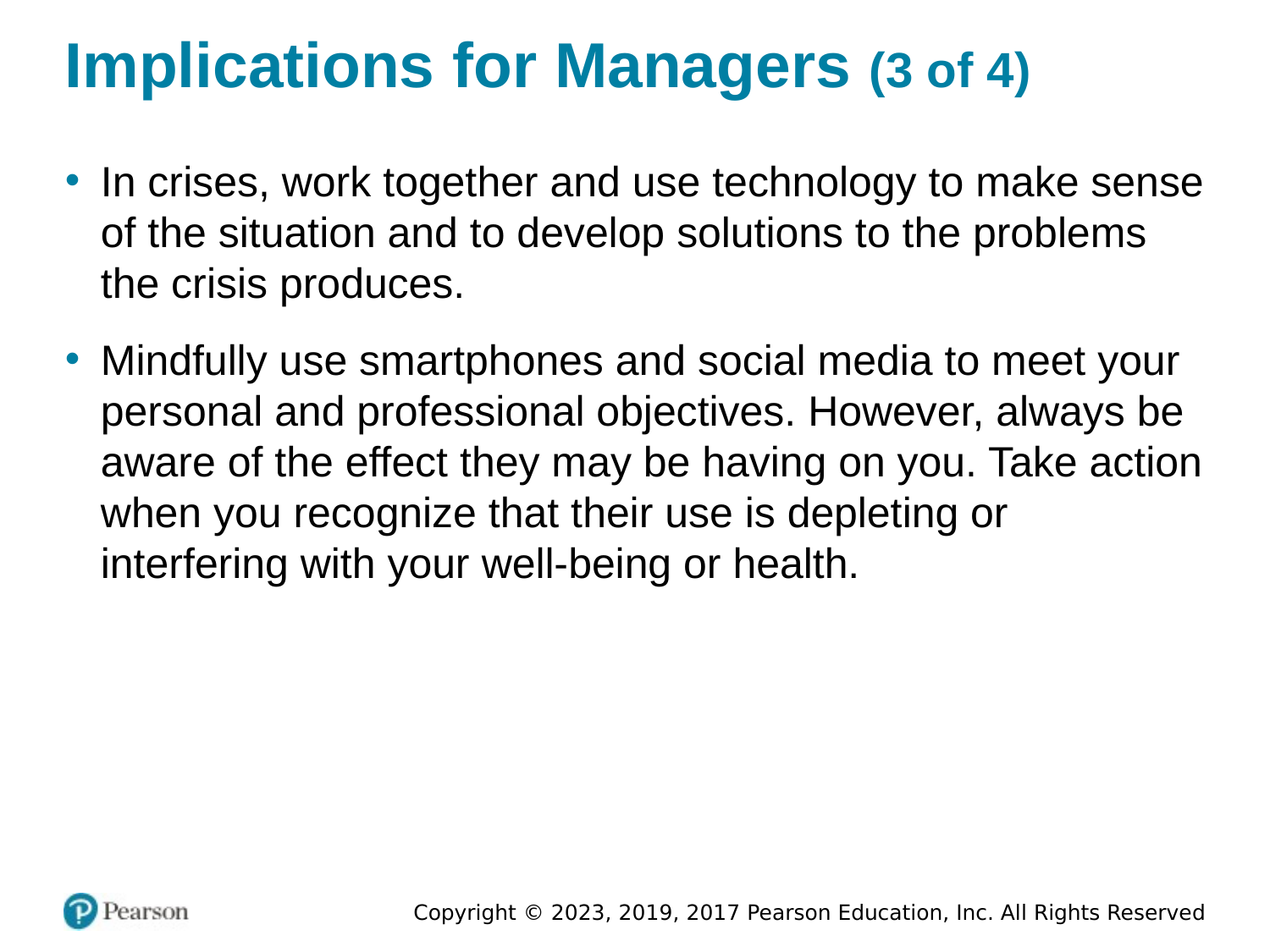

# Implications for Managers (3 of 4)
In crises, work together and use technology to make sense of the situation and to develop solutions to the problems the crisis produces.
Mindfully use smartphones and social media to meet your personal and professional objectives. However, always be aware of the effect they may be having on you. Take action when you recognize that their use is depleting or interfering with your well-being or health.